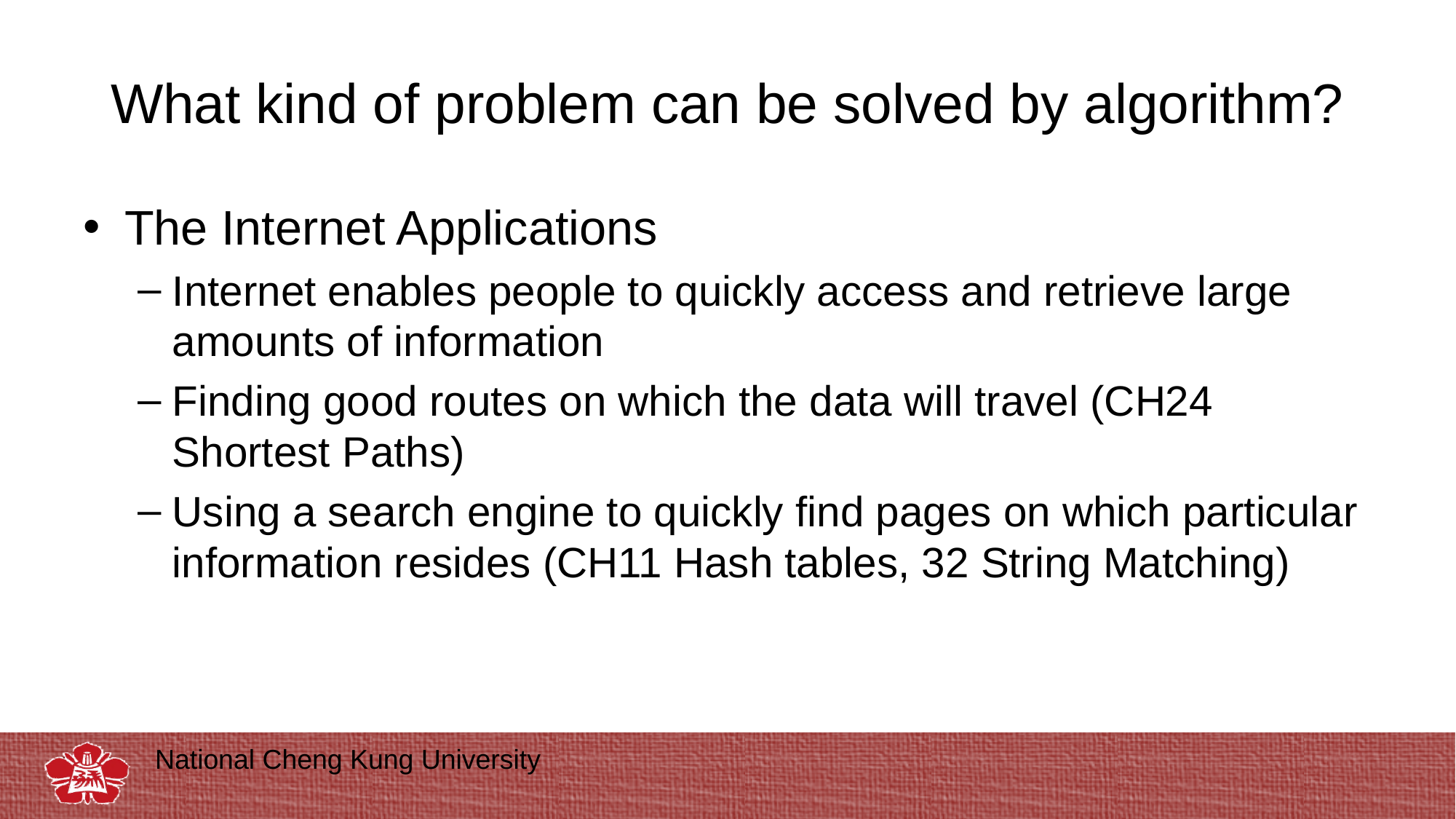

# What kind of problem can be solved by algorithm?
The Internet Applications
Internet enables people to quickly access and retrieve large amounts of information
Finding good routes on which the data will travel (CH24 Shortest Paths)
Using a search engine to quickly find pages on which particular information resides (CH11 Hash tables, 32 String Matching)